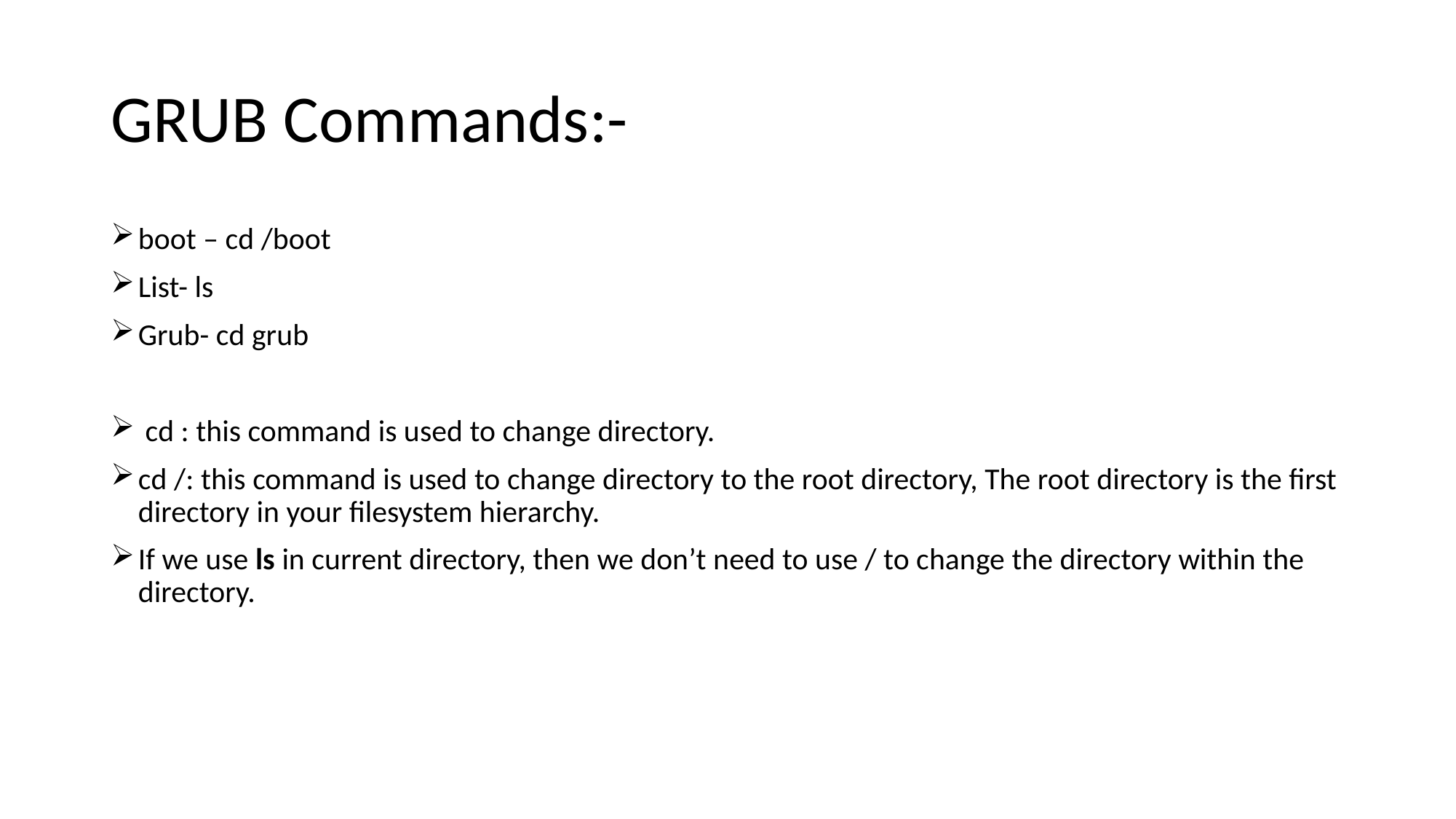

# GRUB Commands:-
boot – cd /boot
List- ls
Grub- cd grub

 cd : this command is used to change directory.
cd /: this command is used to change directory to the root directory, The root directory is the first directory in your filesystem hierarchy.
If we use ls in current directory, then we don’t need to use / to change the directory within the directory.